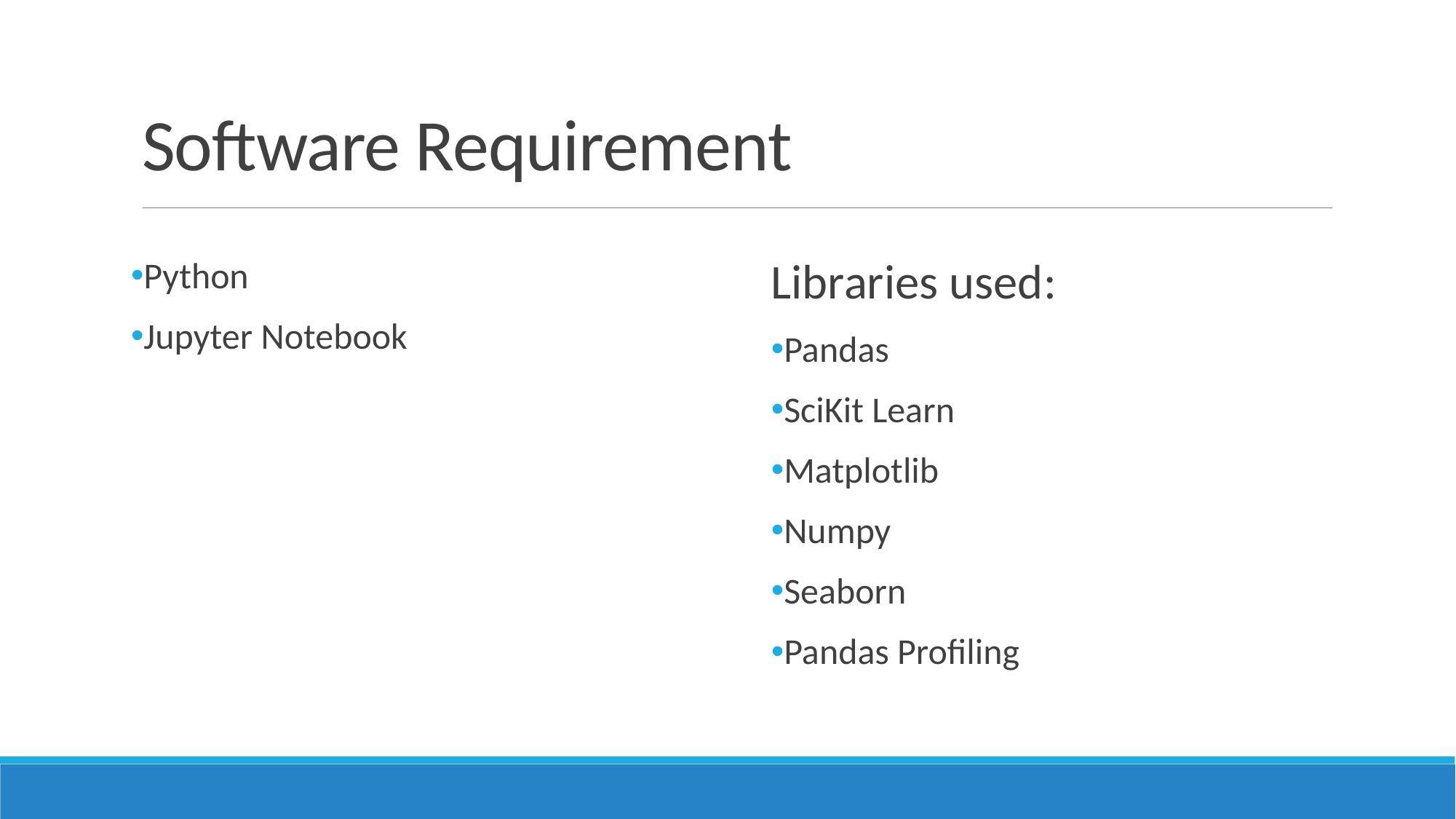

# Software Requirement
Python
Jupyter Notebook
Libraries used:
Pandas
SciKit Learn
Matplotlib
Numpy
Seaborn
Pandas Profiling